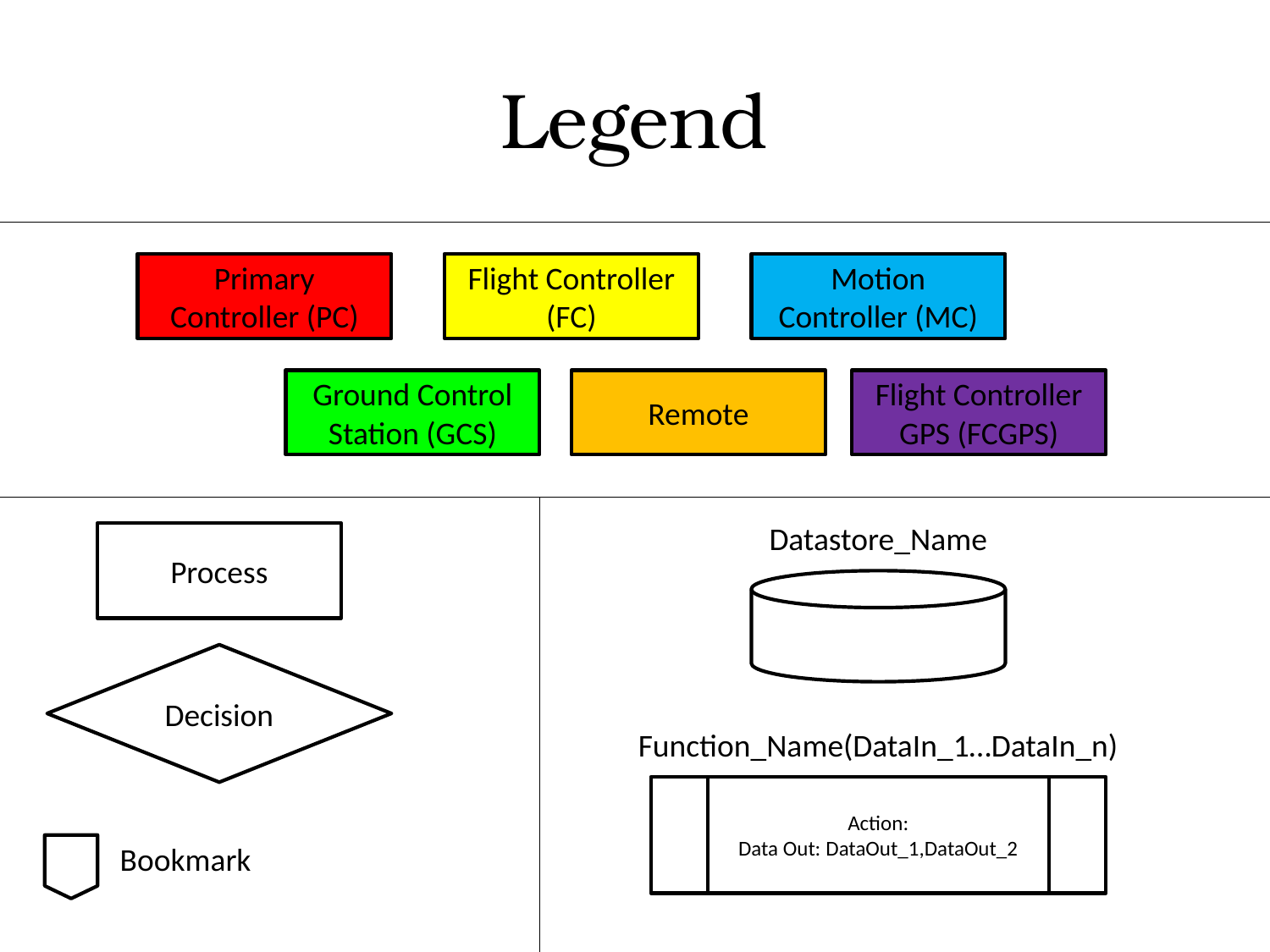

# Legend
Primary Controller (PC)
Flight Controller
(FC)
Motion Controller (MC)
Ground Control
Station (GCS)
Remote
Flight Controller
GPS (FCGPS)
Datastore_Name
Process

Decision
Function_Name(DataIn_1…DataIn_n)
Action:
Data Out: DataOut_1,DataOut_2
Bookmark